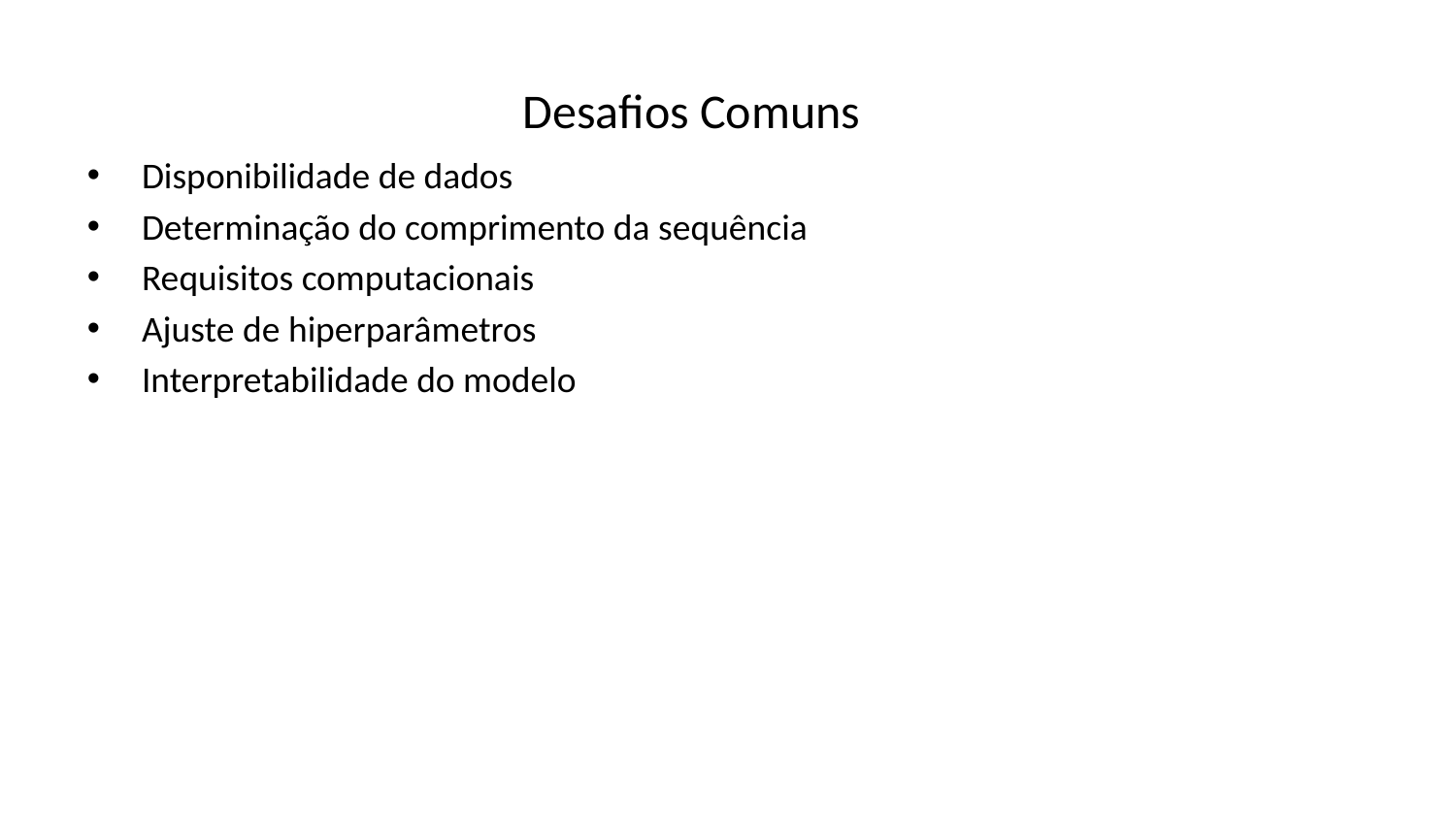

Desafios Comuns
Disponibilidade de dados
Determinação do comprimento da sequência
Requisitos computacionais
Ajuste de hiperparâmetros
Interpretabilidade do modelo